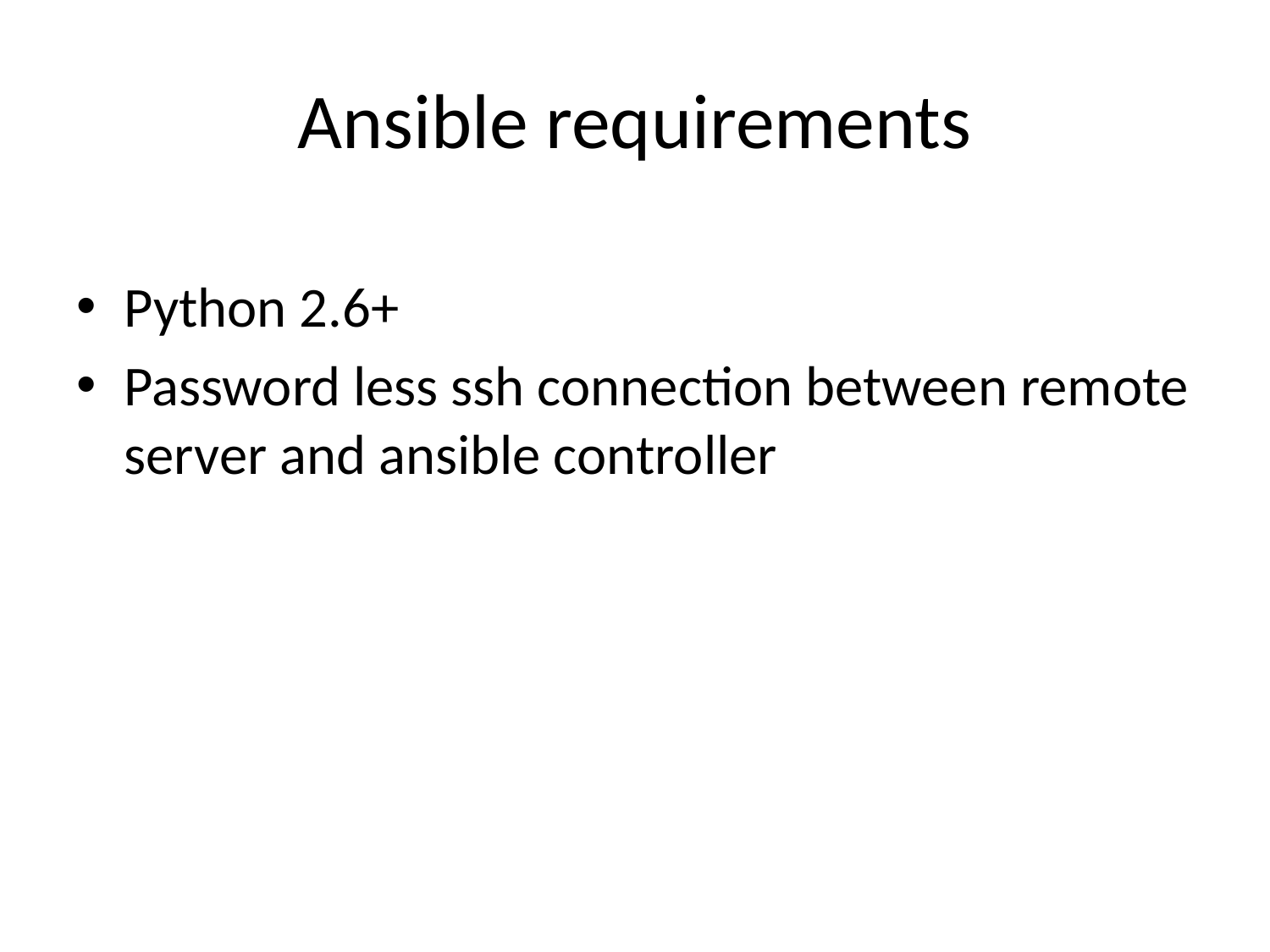

# Ansible requirements
Python 2.6+
Password less ssh connection between remote server and ansible controller